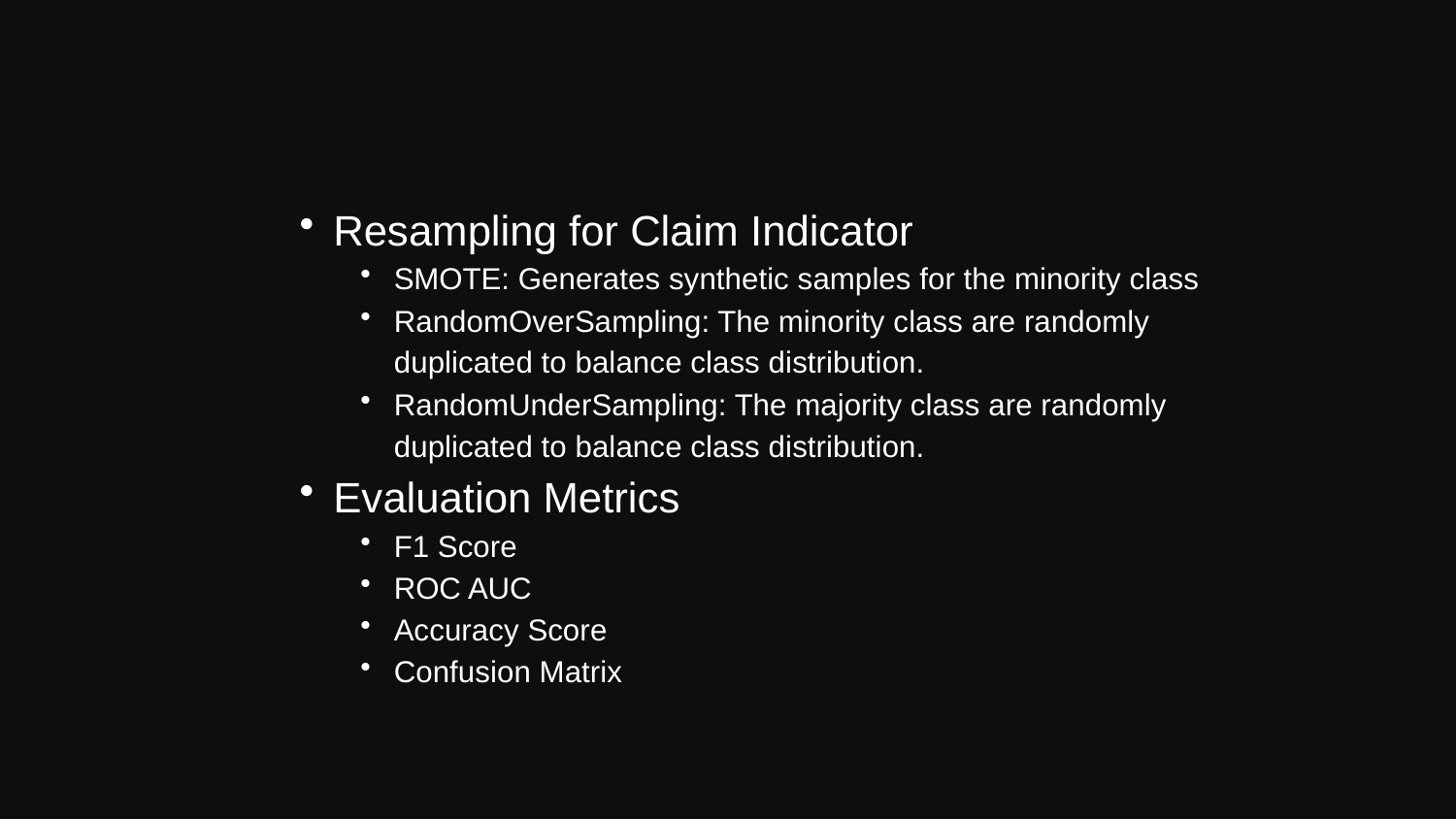

Resampling for Claim Indicator
SMOTE: Generates synthetic samples for the minority class
RandomOverSampling: The minority class are randomly duplicated to balance class distribution.
RandomUnderSampling: The majority class are randomly duplicated to balance class distribution.
Evaluation Metrics
F1 Score
ROC AUC
Accuracy Score
Confusion Matrix